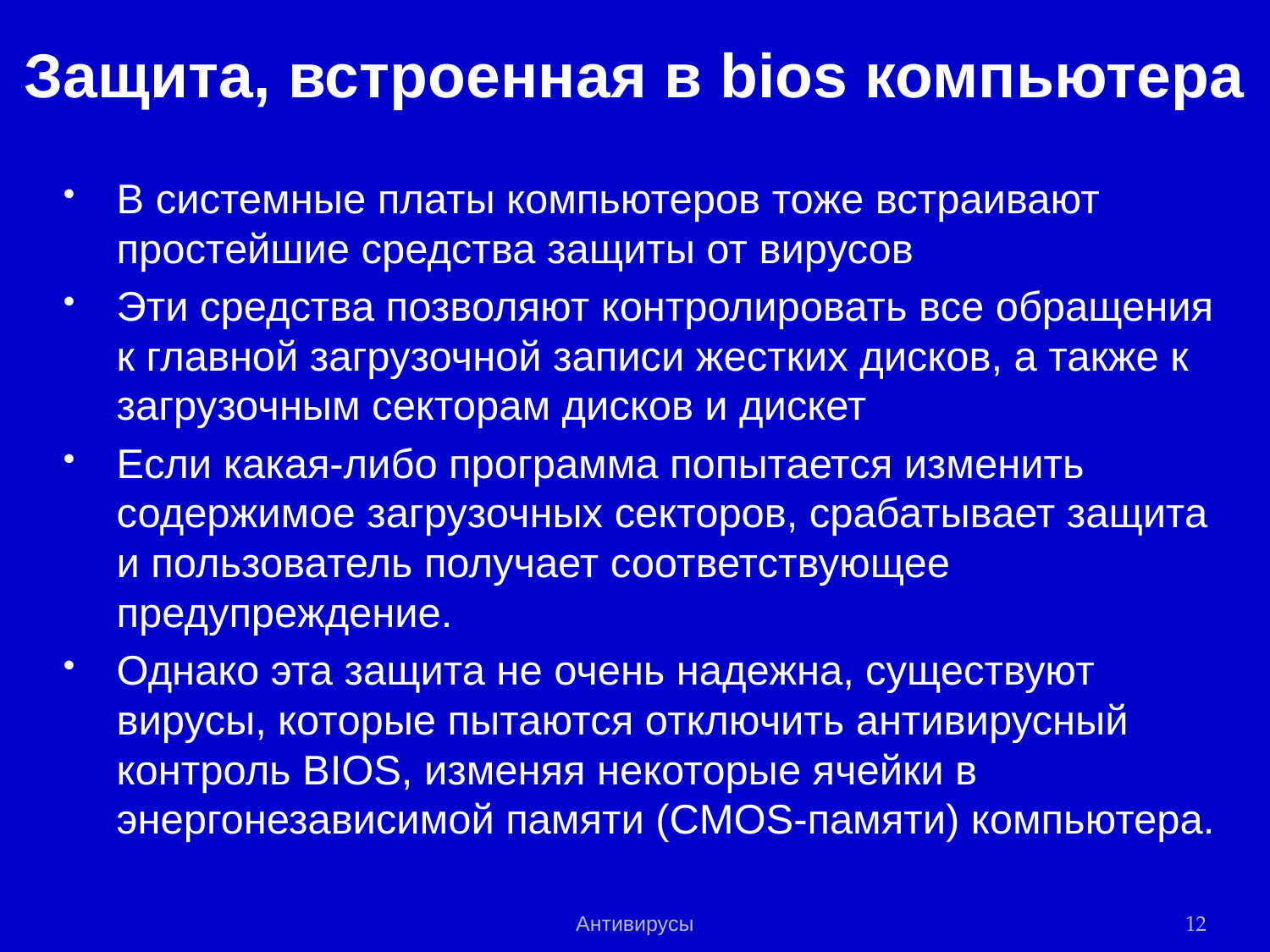

# Защита, встроенная в bios компьютера
В системные платы компьютеров тоже встраивают простейшие средства защиты от вирусов
Эти средства позволяют контролировать все обращения к главной загрузочной записи жестких дисков, а также к загрузочным секторам дисков и дискет
Если какая-либо программа попытается изменить содержимое загрузочных секторов, срабатывает защита и пользователь получает соответствующее предупреждение.
Однако эта защита не очень надежна, существуют вирусы, которые пытаются отключить антивирусный контроль BIOS, изменяя некоторые ячейки в энергонезависимой памяти (CMOS-памяти) компьютера.
Антивирусы
12